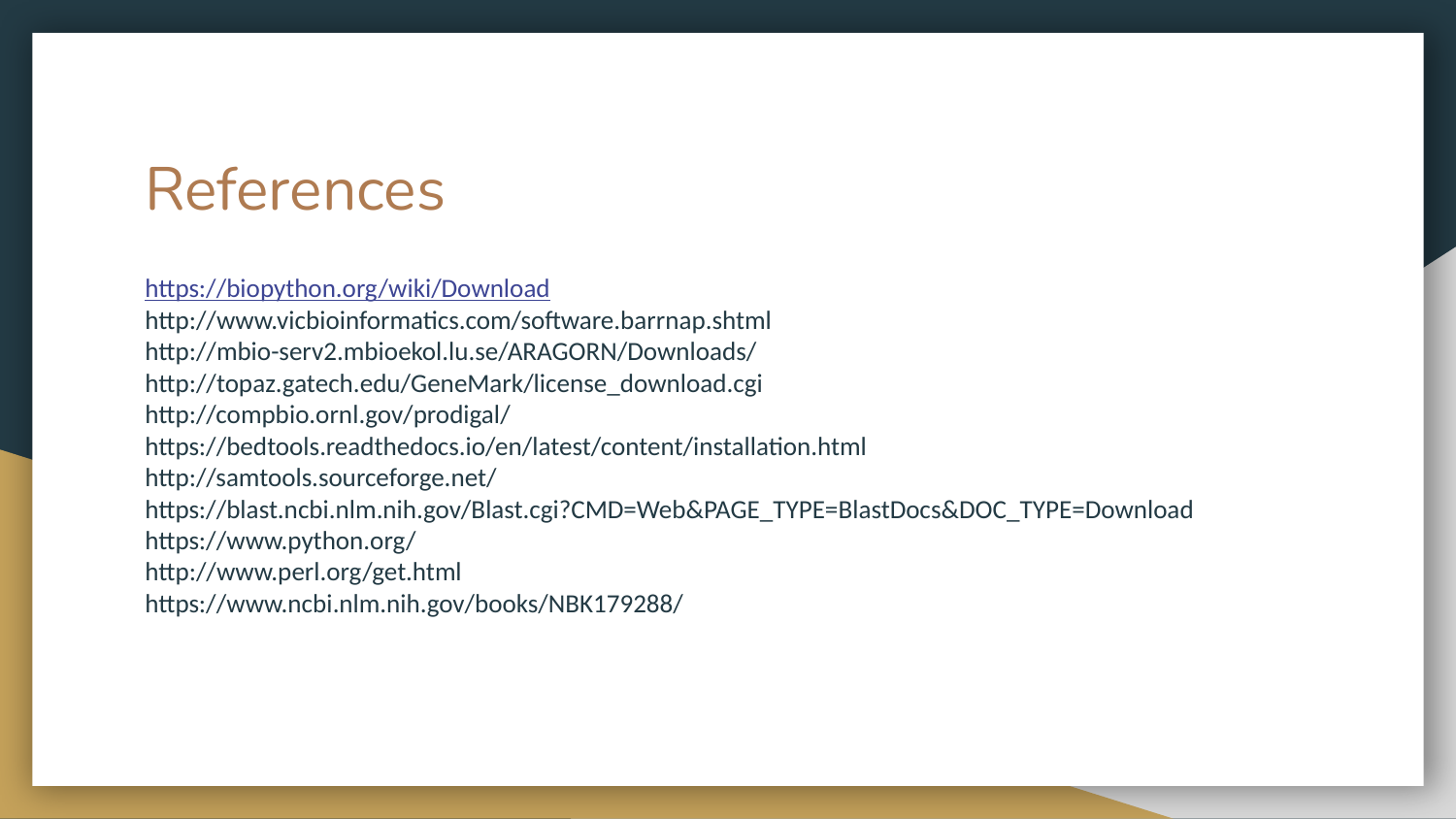

# References
https://biopython.org/wiki/Download
http://www.vicbioinformatics.com/software.barrnap.shtml
http://mbio-serv2.mbioekol.lu.se/ARAGORN/Downloads/
http://topaz.gatech.edu/GeneMark/license_download.cgi
http://compbio.ornl.gov/prodigal/
https://bedtools.readthedocs.io/en/latest/content/installation.html
http://samtools.sourceforge.net/
https://blast.ncbi.nlm.nih.gov/Blast.cgi?CMD=Web&PAGE_TYPE=BlastDocs&DOC_TYPE=Download
https://www.python.org/
http://www.perl.org/get.html
https://www.ncbi.nlm.nih.gov/books/NBK179288/